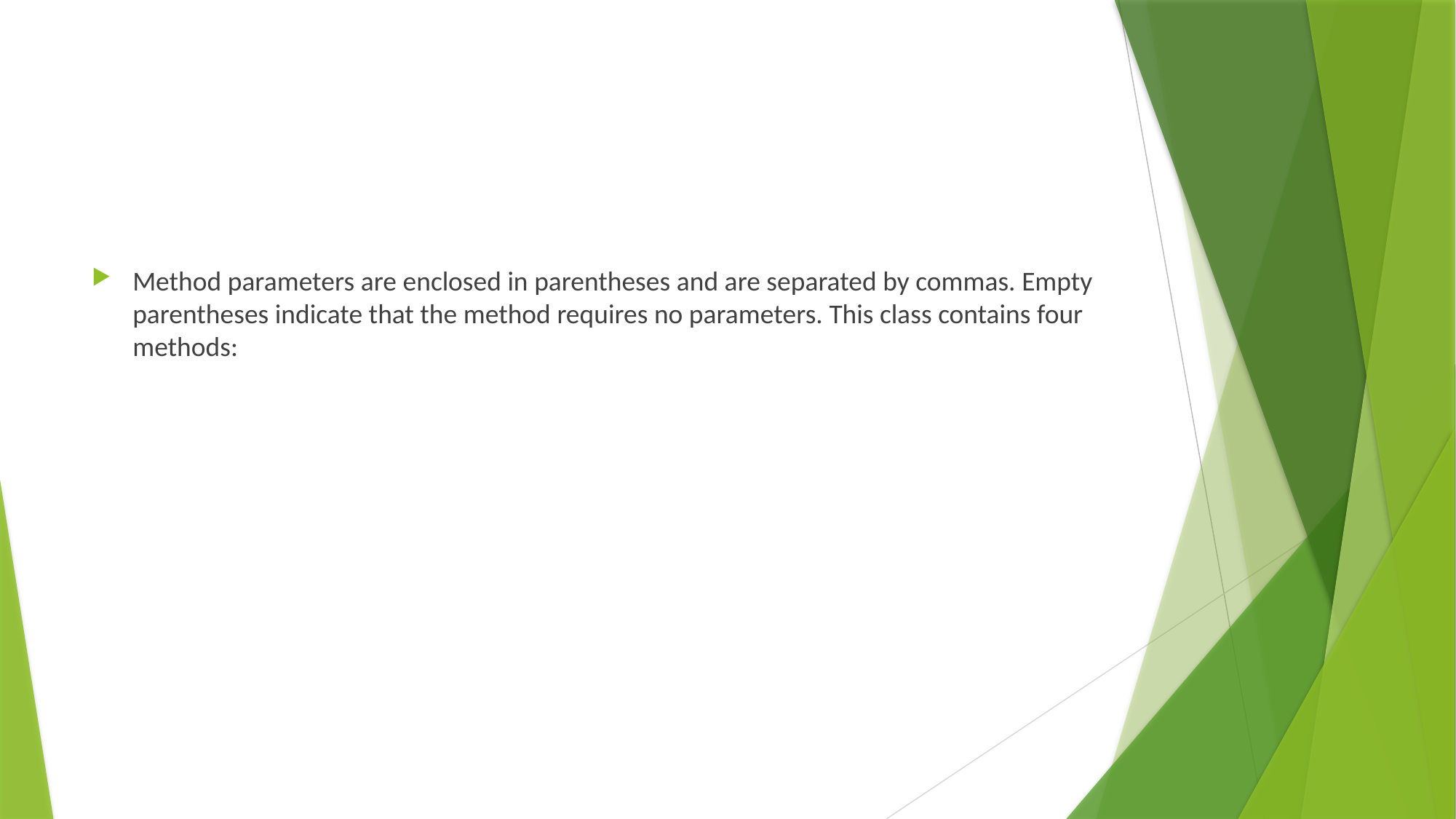

#
Method parameters are enclosed in parentheses and are separated by commas. Empty parentheses indicate that the method requires no parameters. This class contains four methods: